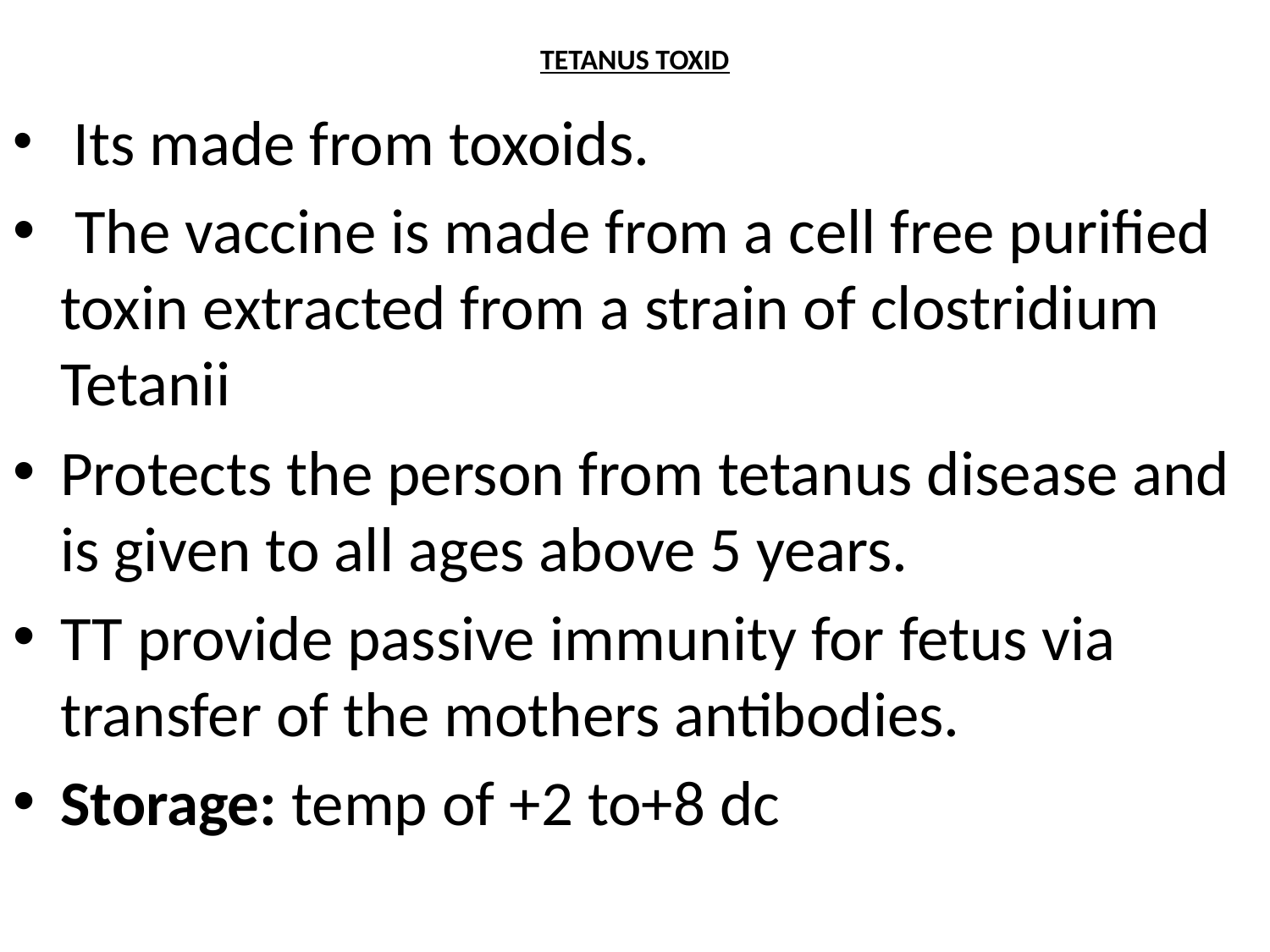

# TETANUS TOXID
 Its made from toxoids.
 The vaccine is made from a cell free purified toxin extracted from a strain of clostridium Tetanii
Protects the person from tetanus disease and is given to all ages above 5 years.
TT provide passive immunity for fetus via transfer of the mothers antibodies.
Storage: temp of +2 to+8 dc